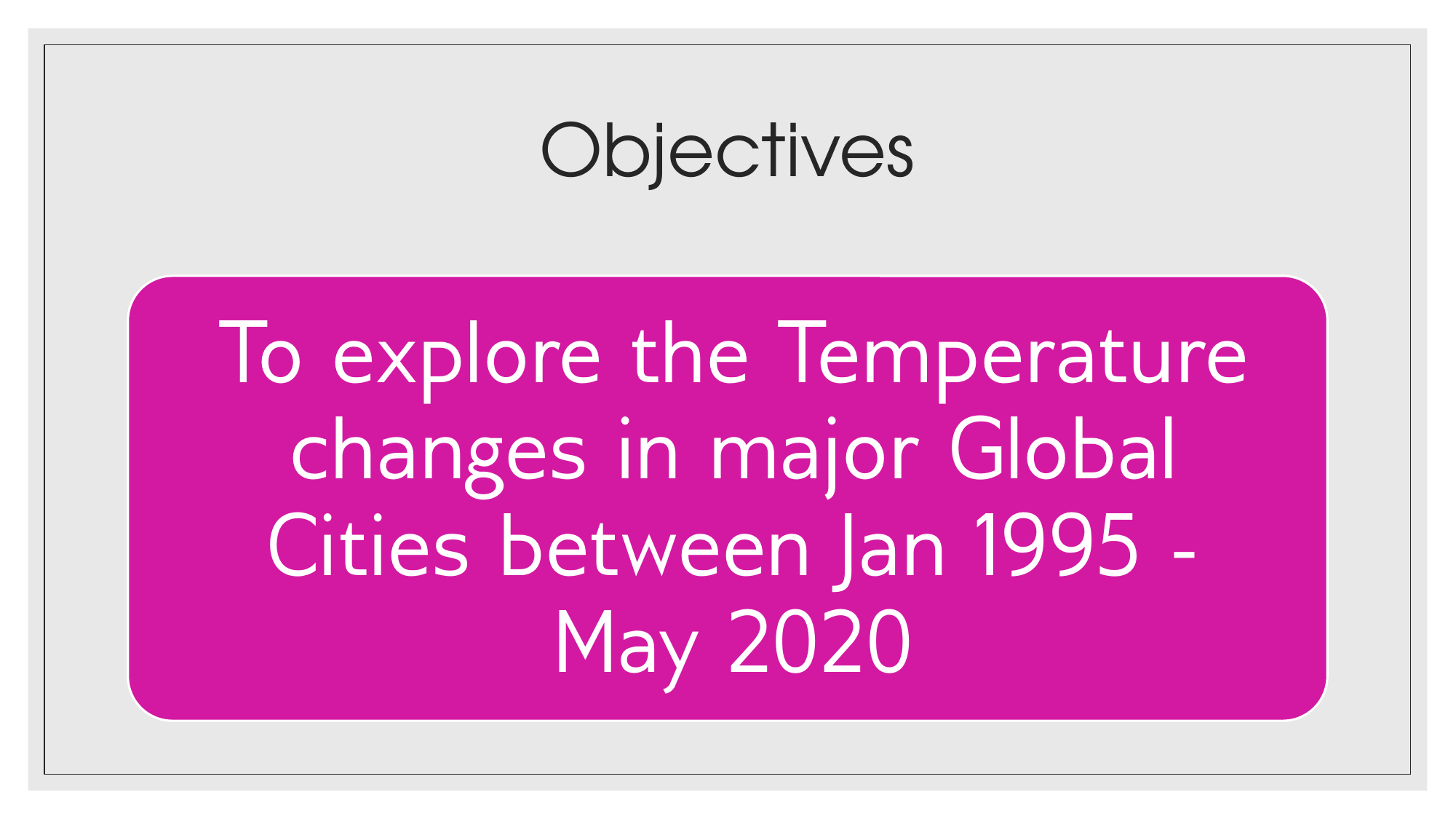

# Objectives
To explore the Temperature changes in major Global Cities between Jan 1995 - May 2020